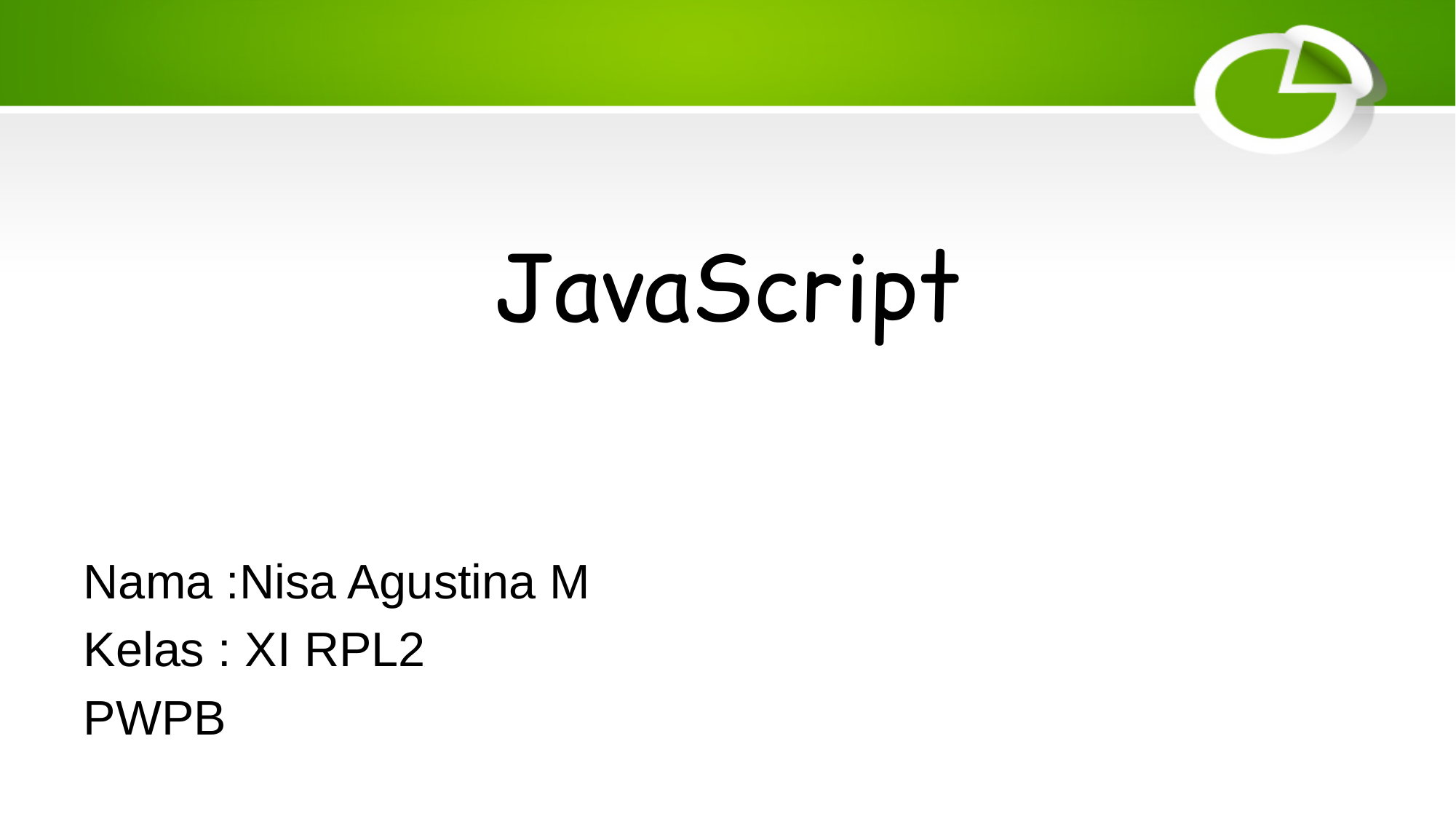

# JavaScript
Nama :Nisa Agustina M
Kelas : XI RPL2
PWPB